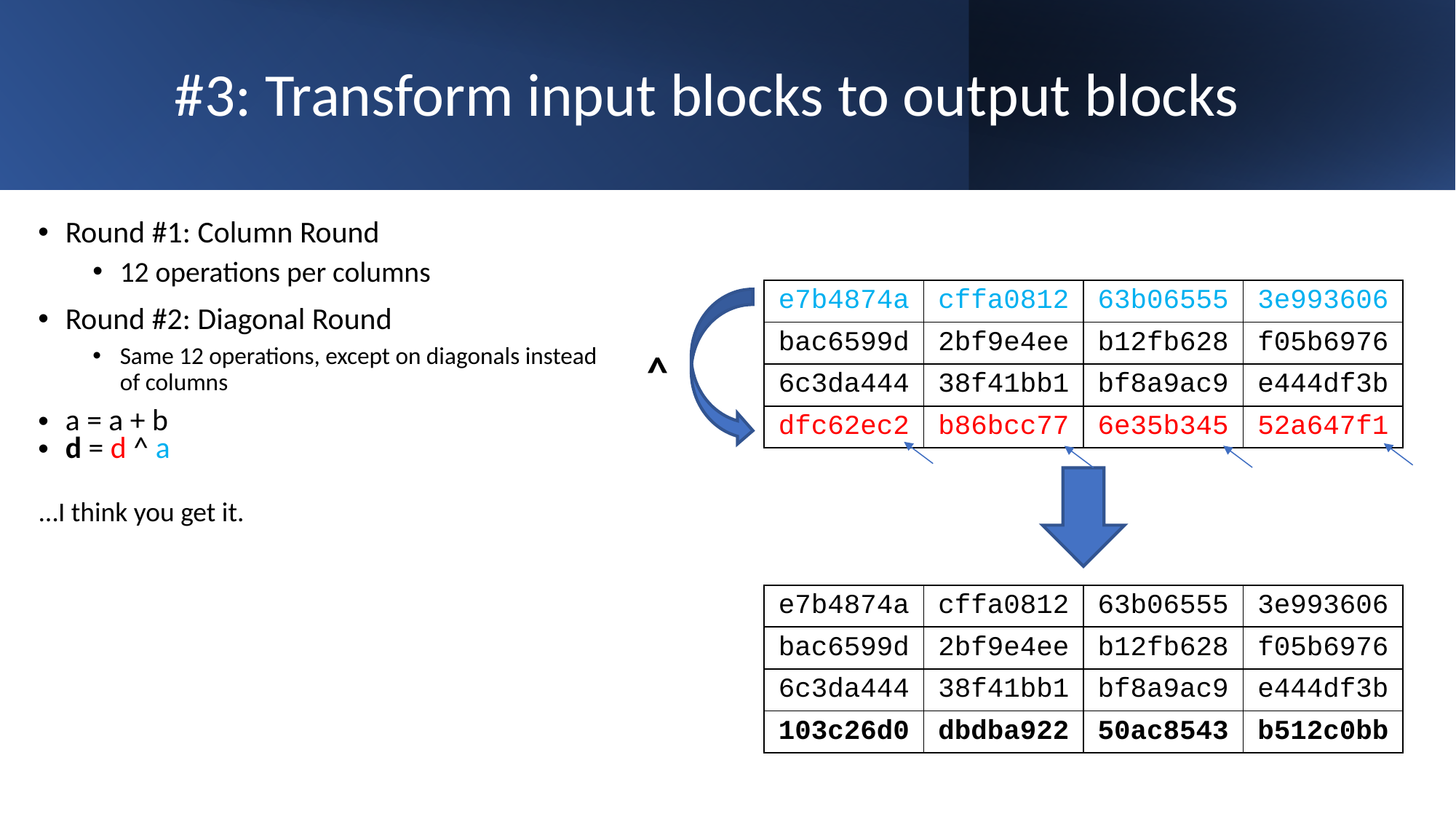

#3: Transform input blocks to output blocks
Round #1: Column Round
12 operations per columns
Round #2: Diagonal Round
Same 12 operations, except on diagonals instead of columns
| e7b4874a | cffa0812 | 63b06555 | 3e993606 |
| --- | --- | --- | --- |
| bac6599d | 2bf9e4ee | b12fb628 | f05b6976 |
| 6c3da444 | 38f41bb1 | bf8a9ac9 | e444df3b |
| dfc62ec2 | b86bcc77 | 6e35b345 | 52a647f1 |

^
a = a + b
d = d ^ a

…I think you get it.
| e7b4874a | cffa0812 | 63b06555 | 3e993606 |
| --- | --- | --- | --- |
| bac6599d | 2bf9e4ee | b12fb628 | f05b6976 |
| 6c3da444 | 38f41bb1 | bf8a9ac9 | e444df3b |
| 103c26d0 | dbdba922 | 50ac8543 | b512c0bb |